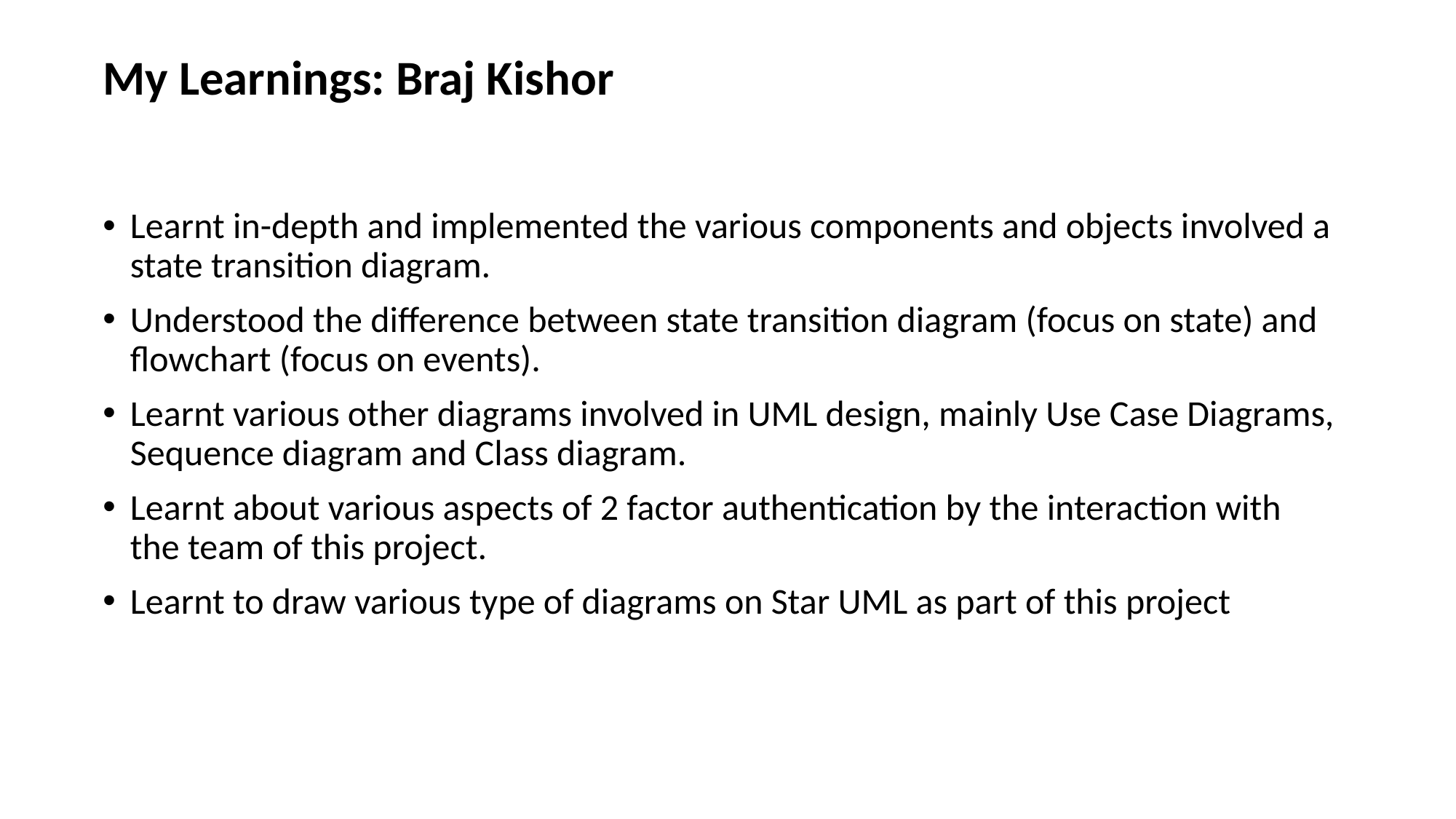

# My Learnings: Braj Kishor
Learnt in-depth and implemented the various components and objects involved a state transition diagram.
Understood the difference between state transition diagram (focus on state) and flowchart (focus on events).
Learnt various other diagrams involved in UML design, mainly Use Case Diagrams, Sequence diagram and Class diagram.
Learnt about various aspects of 2 factor authentication by the interaction with the team of this project.
Learnt to draw various type of diagrams on Star UML as part of this project